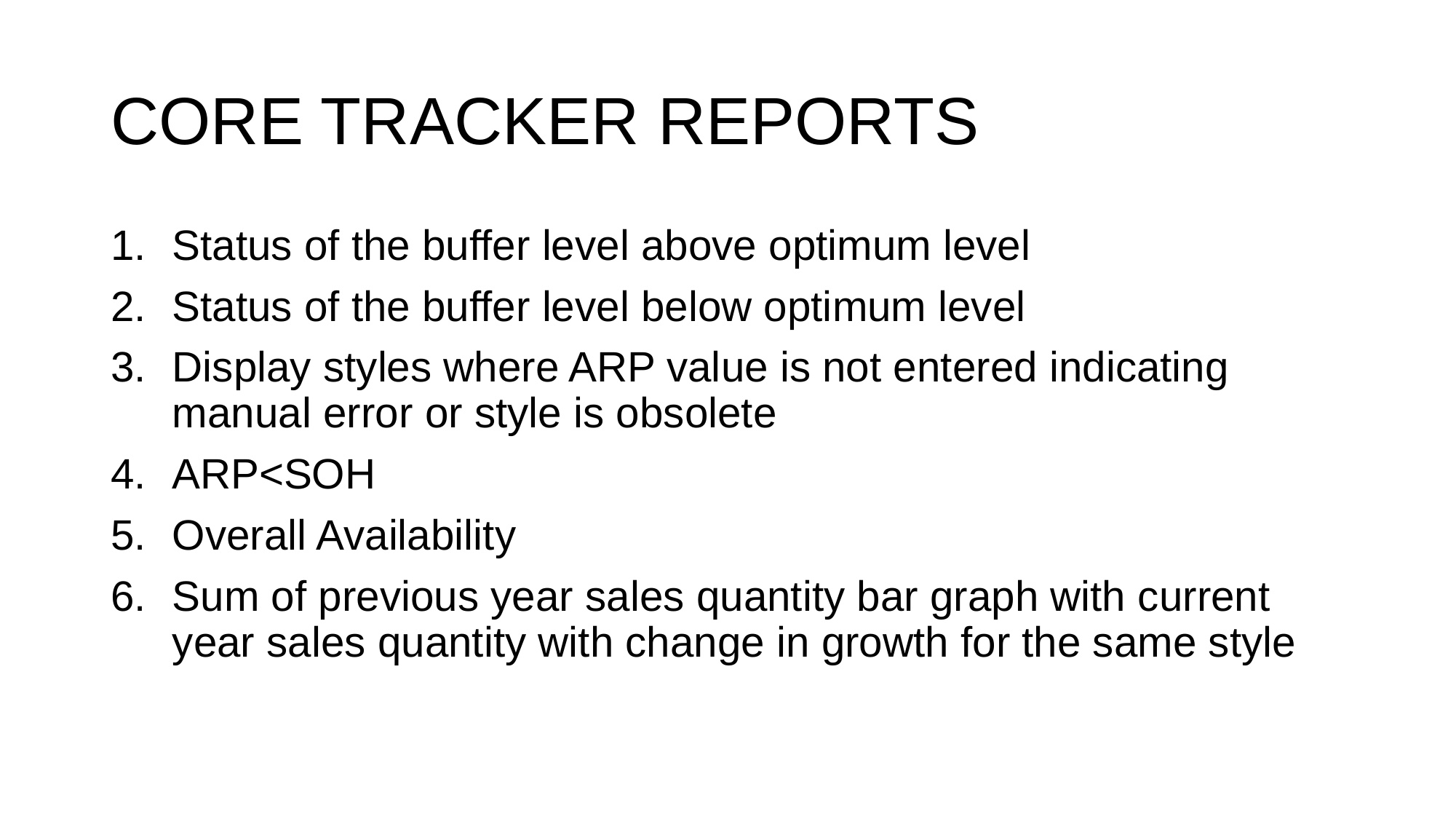

# CORE TRACKER REPORTS
Status of the buffer level above optimum level
Status of the buffer level below optimum level
Display styles where ARP value is not entered indicating manual error or style is obsolete
ARP<SOH
Overall Availability
Sum of previous year sales quantity bar graph with current year sales quantity with change in growth for the same style